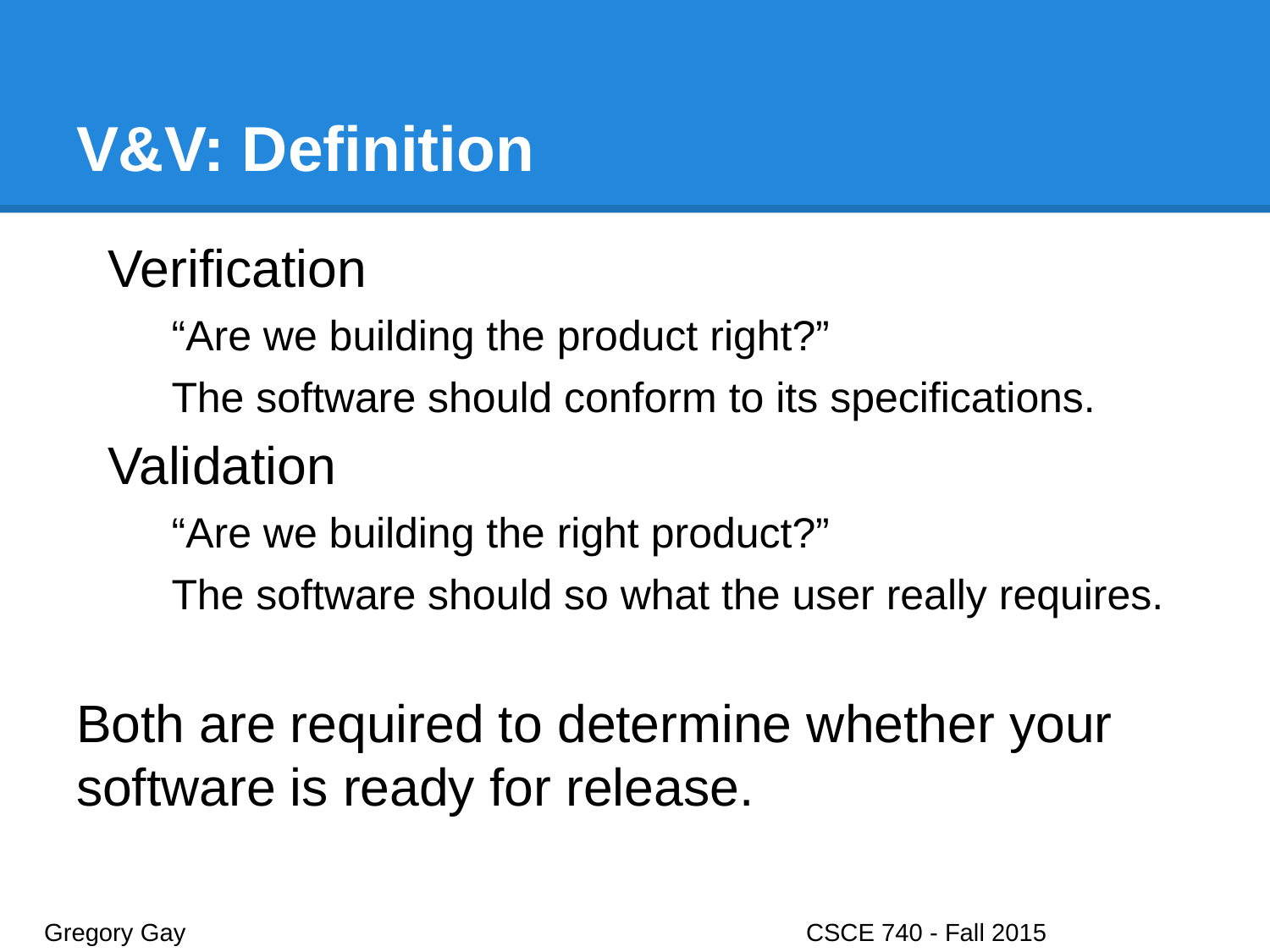

# V&V: Definition
Verification
“Are we building the product right?”
The software should conform to its specifications.
Validation
“Are we building the right product?”
The software should so what the user really requires.

Both are required to determine whether your software is ready for release.

Gregory Gay					CSCE 740 - Fall 2015								3